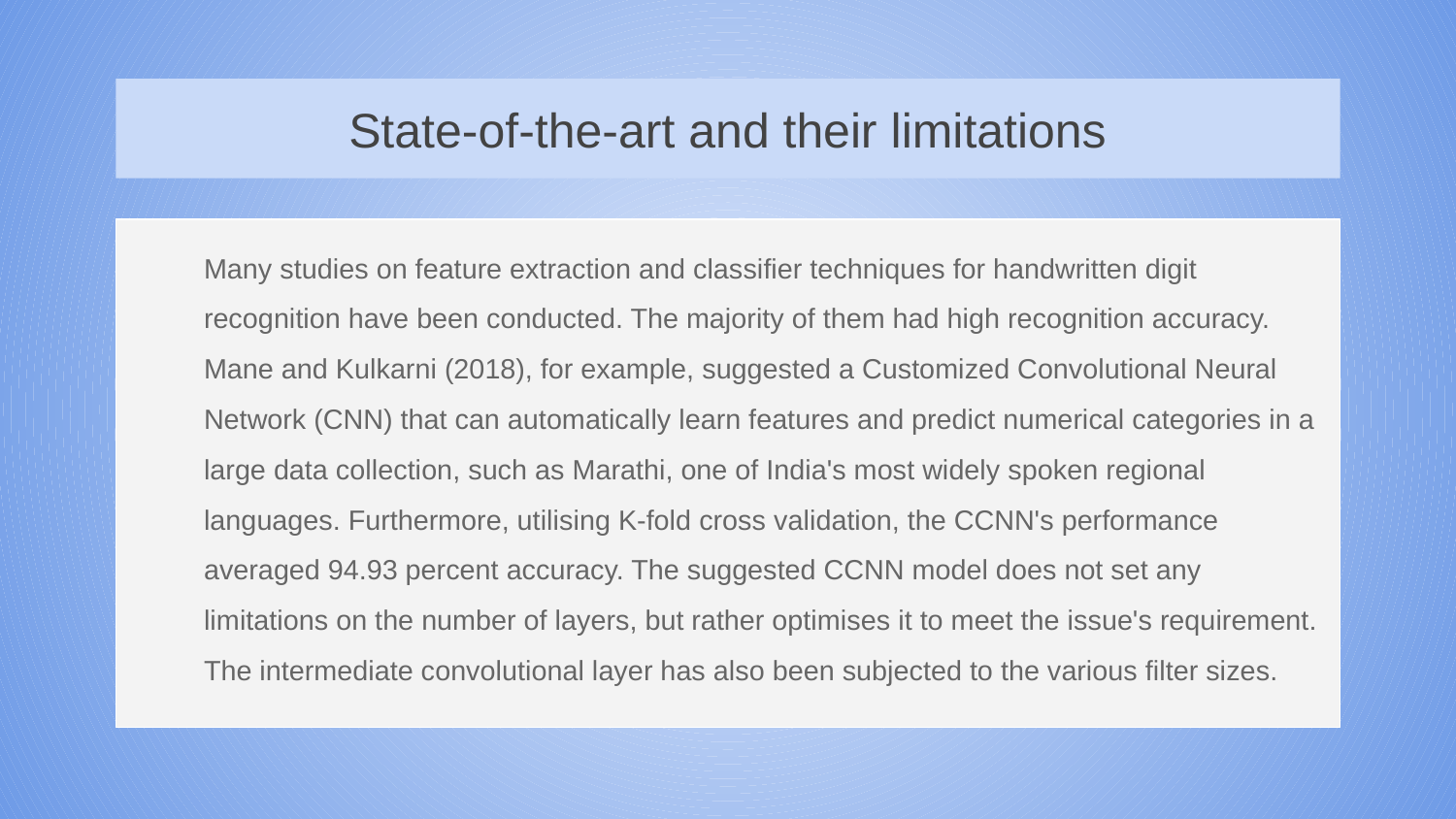

# State-of-the-art and their limitations
Many studies on feature extraction and classifier techniques for handwritten digit recognition have been conducted. The majority of them had high recognition accuracy. Mane and Kulkarni (2018), for example, suggested a Customized Convolutional Neural Network (CNN) that can automatically learn features and predict numerical categories in a large data collection, such as Marathi, one of India's most widely spoken regional languages. Furthermore, utilising K-fold cross validation, the CCNN's performance averaged 94.93 percent accuracy. The suggested CCNN model does not set any limitations on the number of layers, but rather optimises it to meet the issue's requirement. The intermediate convolutional layer has also been subjected to the various filter sizes.